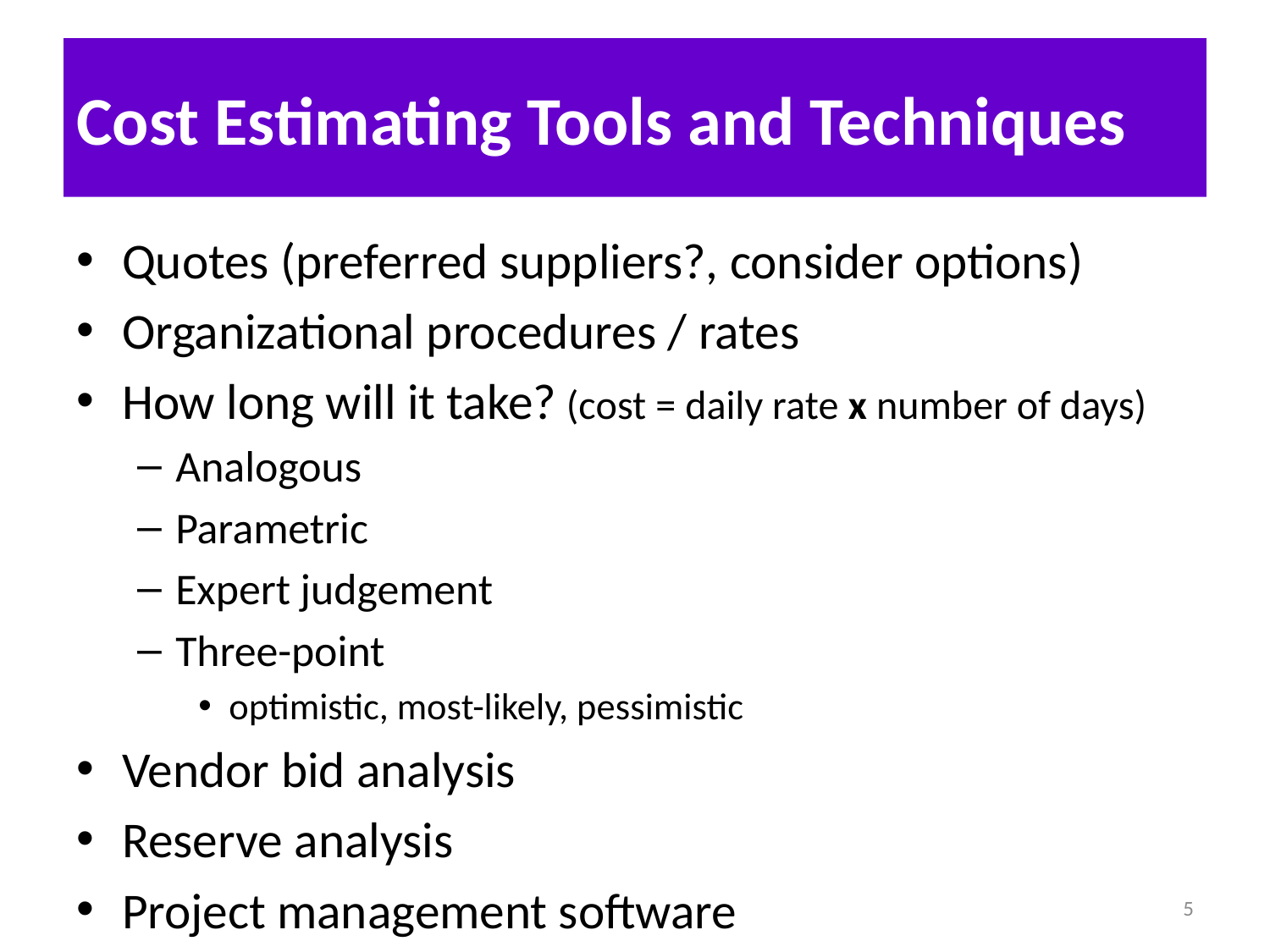

# Cost Estimating Tools and Techniques
Quotes (preferred suppliers?, consider options)
Organizational procedures / rates
How long will it take? (cost = daily rate x number of days)
Analogous
Parametric
Expert judgement
Three-point
optimistic, most-likely, pessimistic
Vendor bid analysis
Reserve analysis
Project management software

5